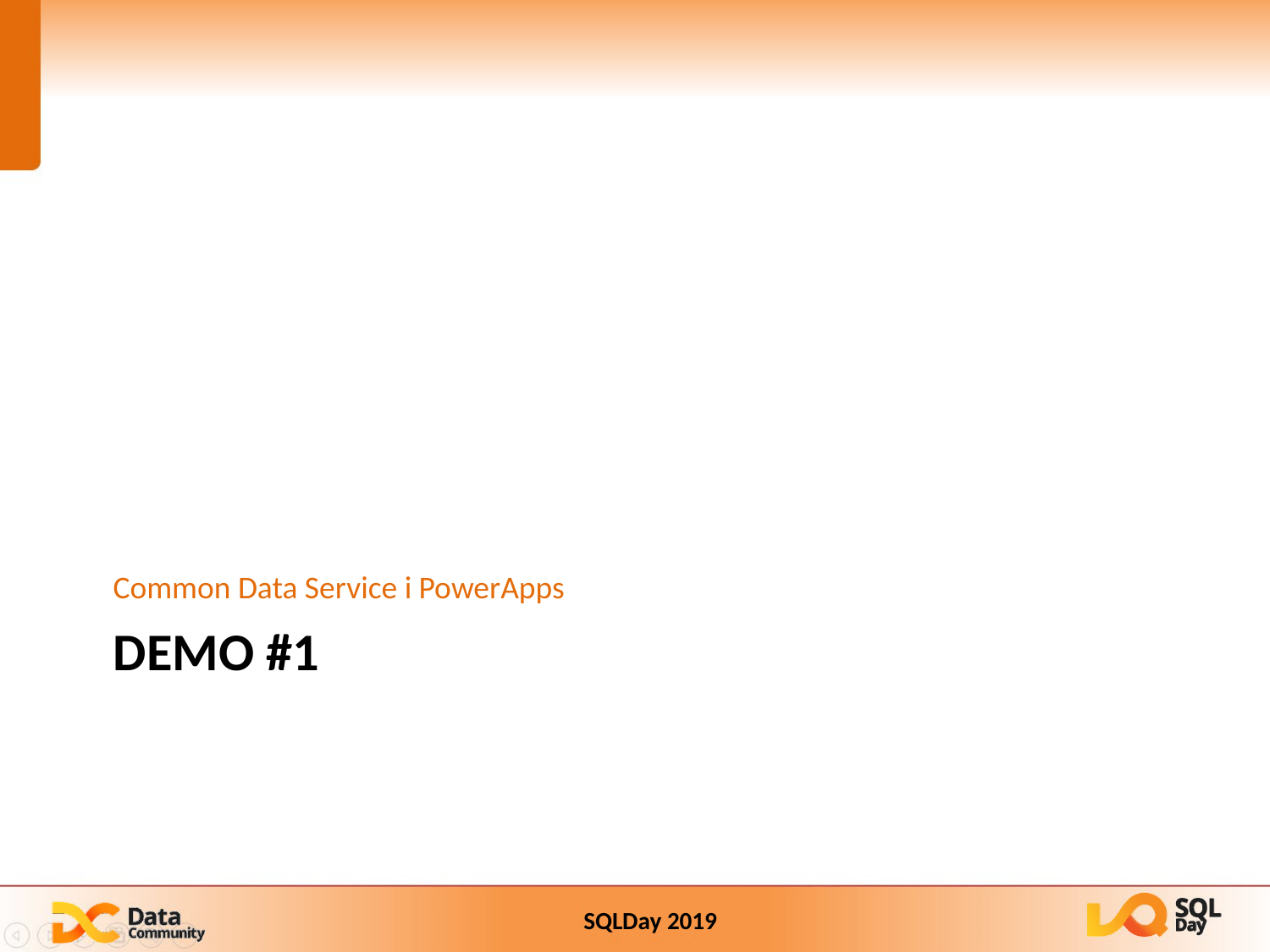

Common Data Service i PowerApps
# DEMO #1